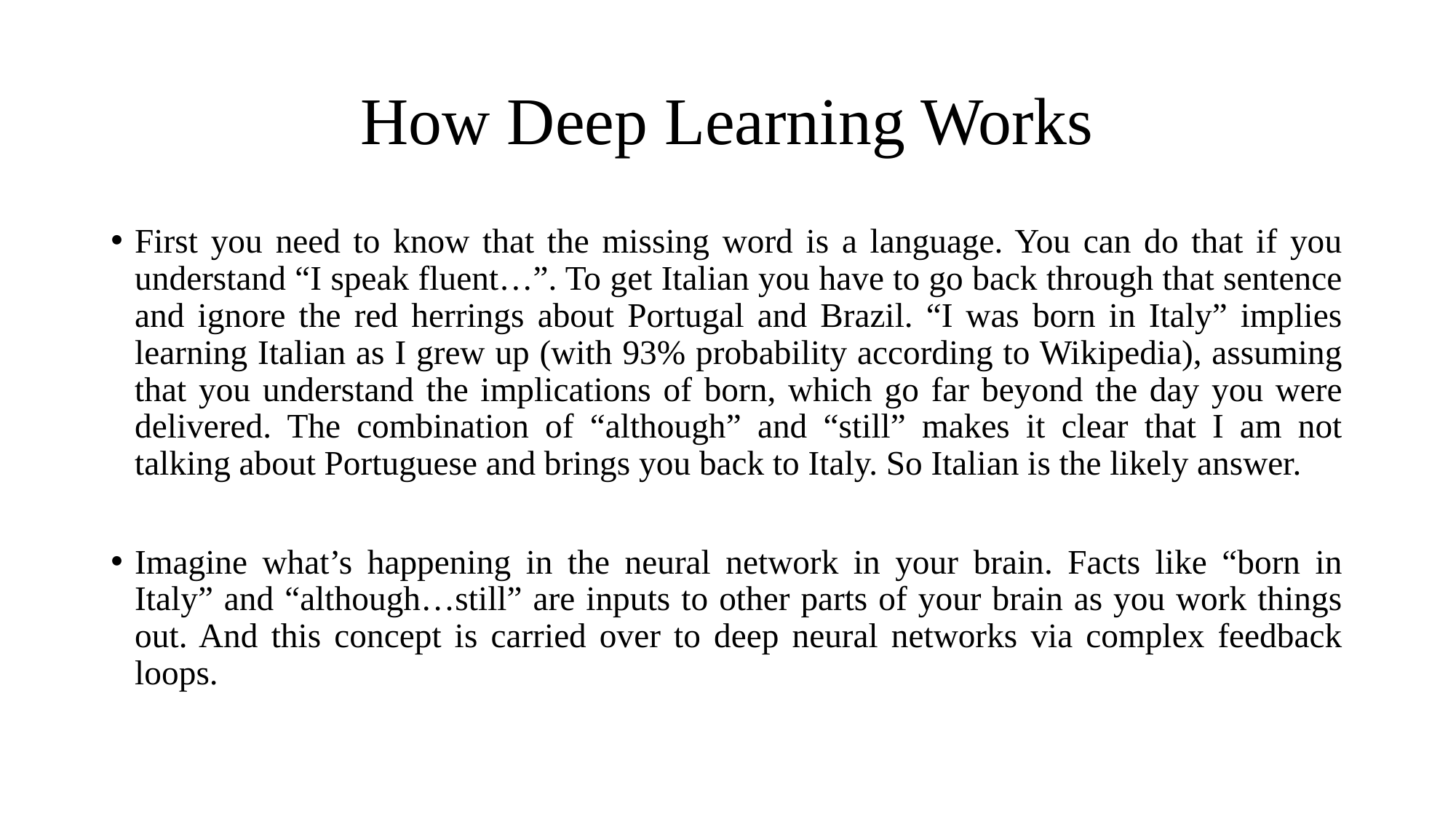

# How Deep Learning Works
First you need to know that the missing word is a language. You can do that if you understand “I speak fluent…”. To get Italian you have to go back through that sentence and ignore the red herrings about Portugal and Brazil. “I was born in Italy” implies learning Italian as I grew up (with 93% probability according to Wikipedia), assuming that you understand the implications of born, which go far beyond the day you were delivered. The combination of “although” and “still” makes it clear that I am not talking about Portuguese and brings you back to Italy. So Italian is the likely answer.

Imagine what’s happening in the neural network in your brain. Facts like “born in Italy” and “although…still” are inputs to other parts of your brain as you work things out. And this concept is carried over to deep neural networks via complex feedback loops.